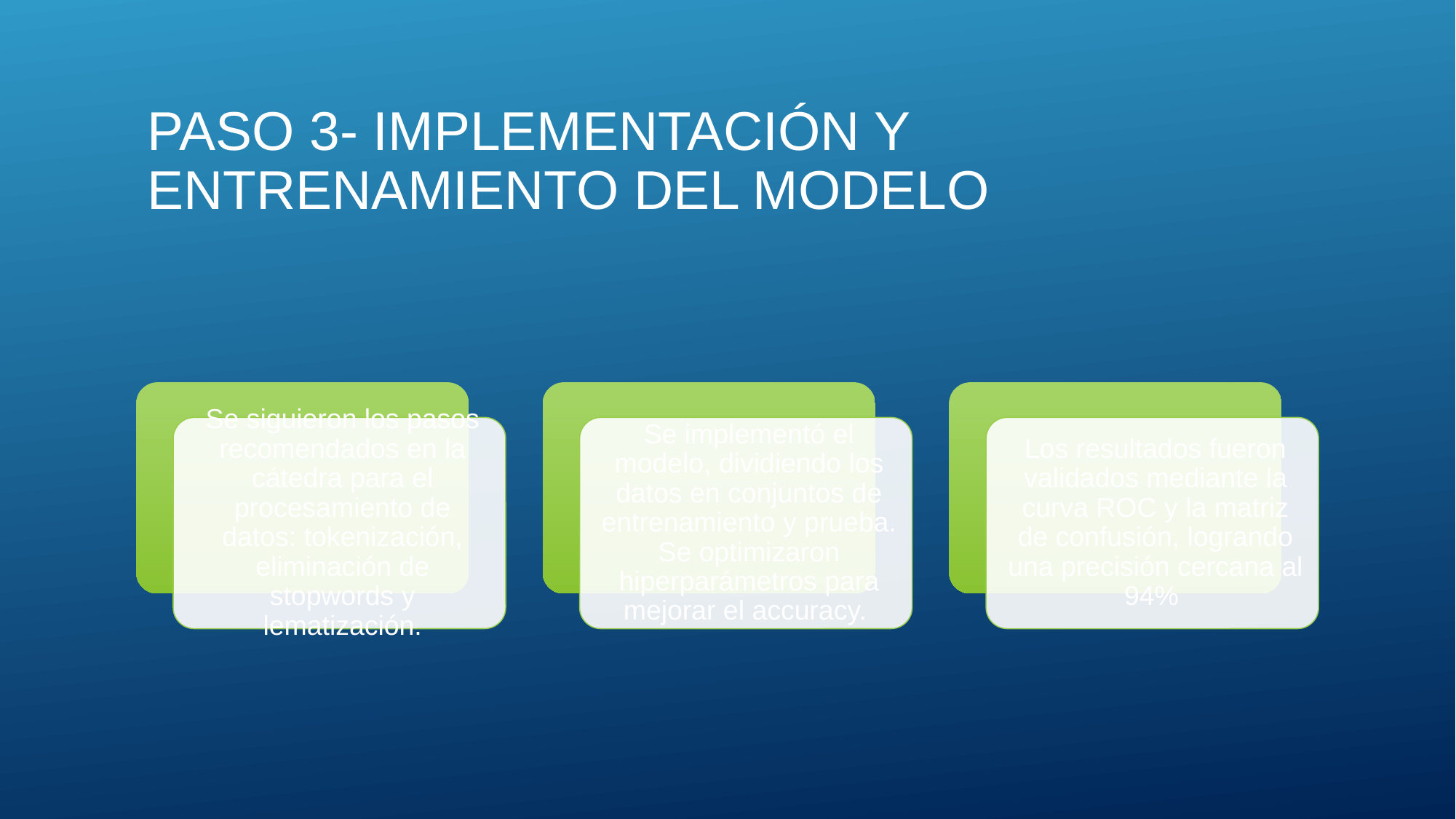

# PASO 3- Implementación y entrenamiento del modelo
Se siguieron los pasos recomendados en la cátedra para el procesamiento de datos: tokenización, eliminación de stopwords y lematización.
Se implementó el modelo, dividiendo los datos en conjuntos de entrenamiento y prueba. Se optimizaron hiperparámetros para mejorar el accuracy.
Los resultados fueron validados mediante la curva ROC y la matriz de confusión, logrando una precisión cercana al 94%